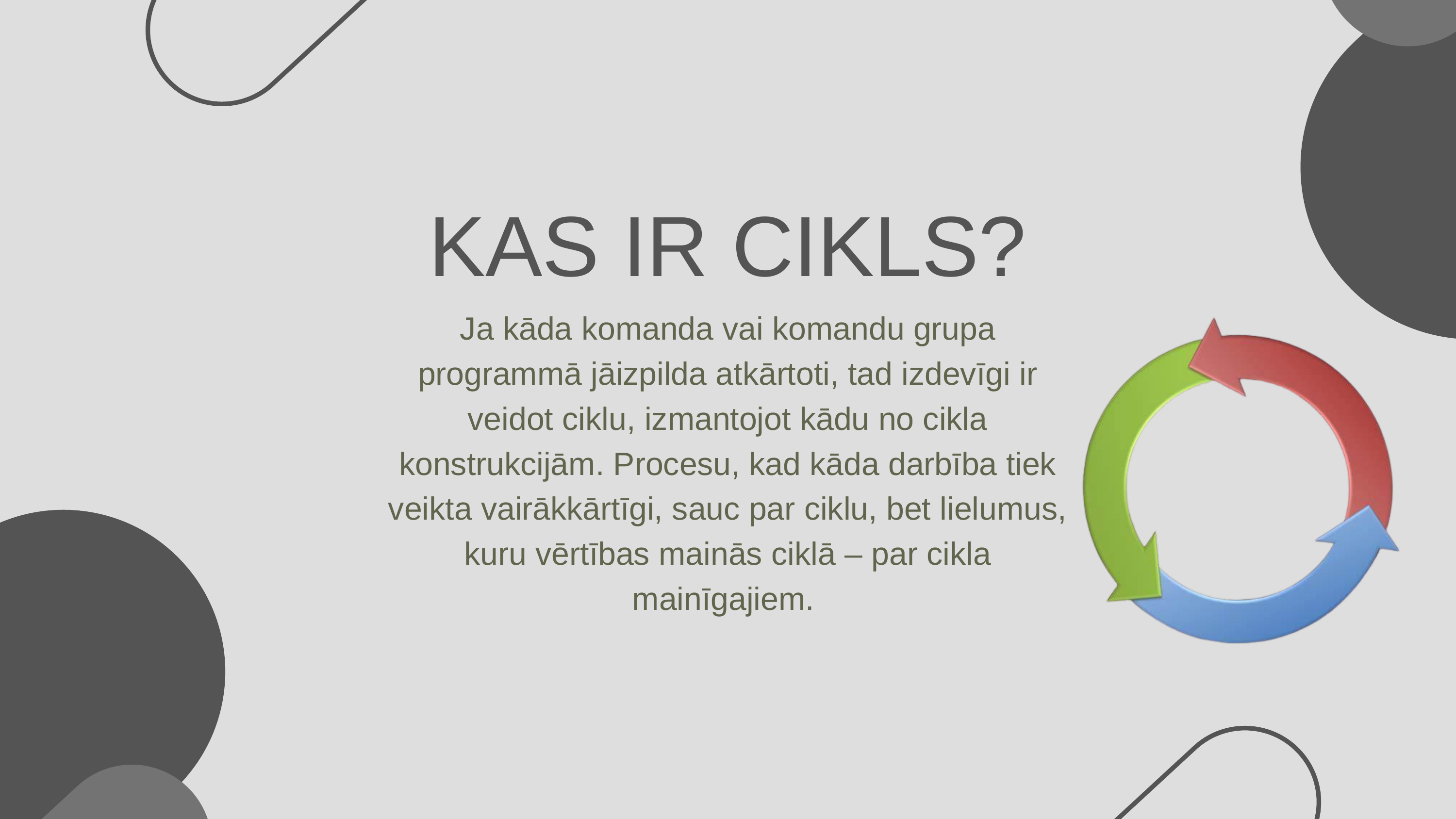

KAS IR CIKLS?
Ja kāda komanda vai komandu grupa programmā jāizpilda atkārtoti, tad izdevīgi ir veidot ciklu, izmantojot kādu no cikla konstrukcijām. Procesu, kad kāda darbība tiek veikta vairākkārtīgi, sauc par ciklu, bet lielumus, kuru vērtības mainās ciklā – par cikla mainīgajiem.